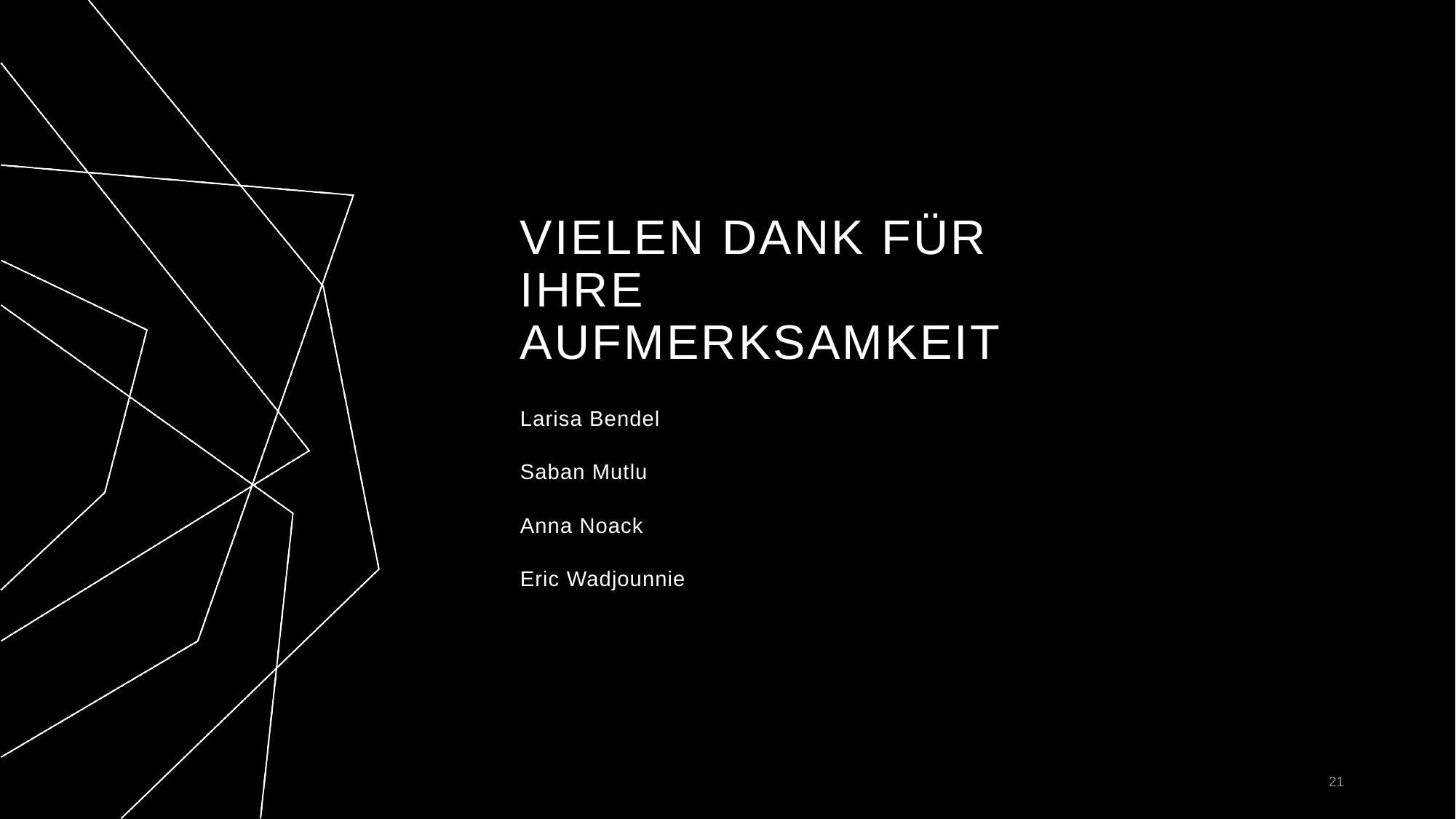

# VIELEN DANK Für Ihre Aufmerksamkeit
Larisa Bendel
Saban Mutlu
Anna Noack
Eric Wadjounnie
21